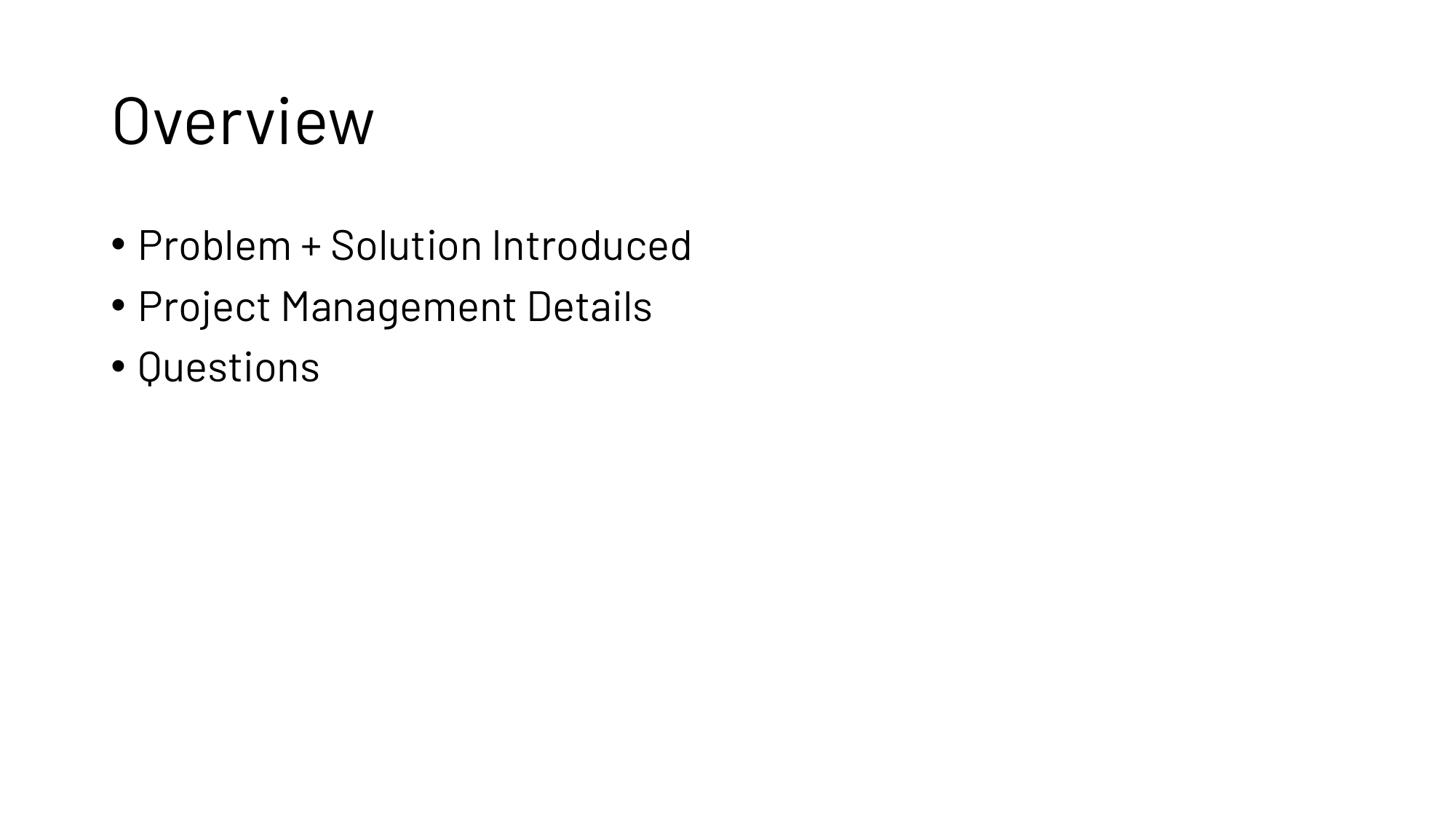

# Overview
Problem + Solution Introduced
Project Management Details
Questions